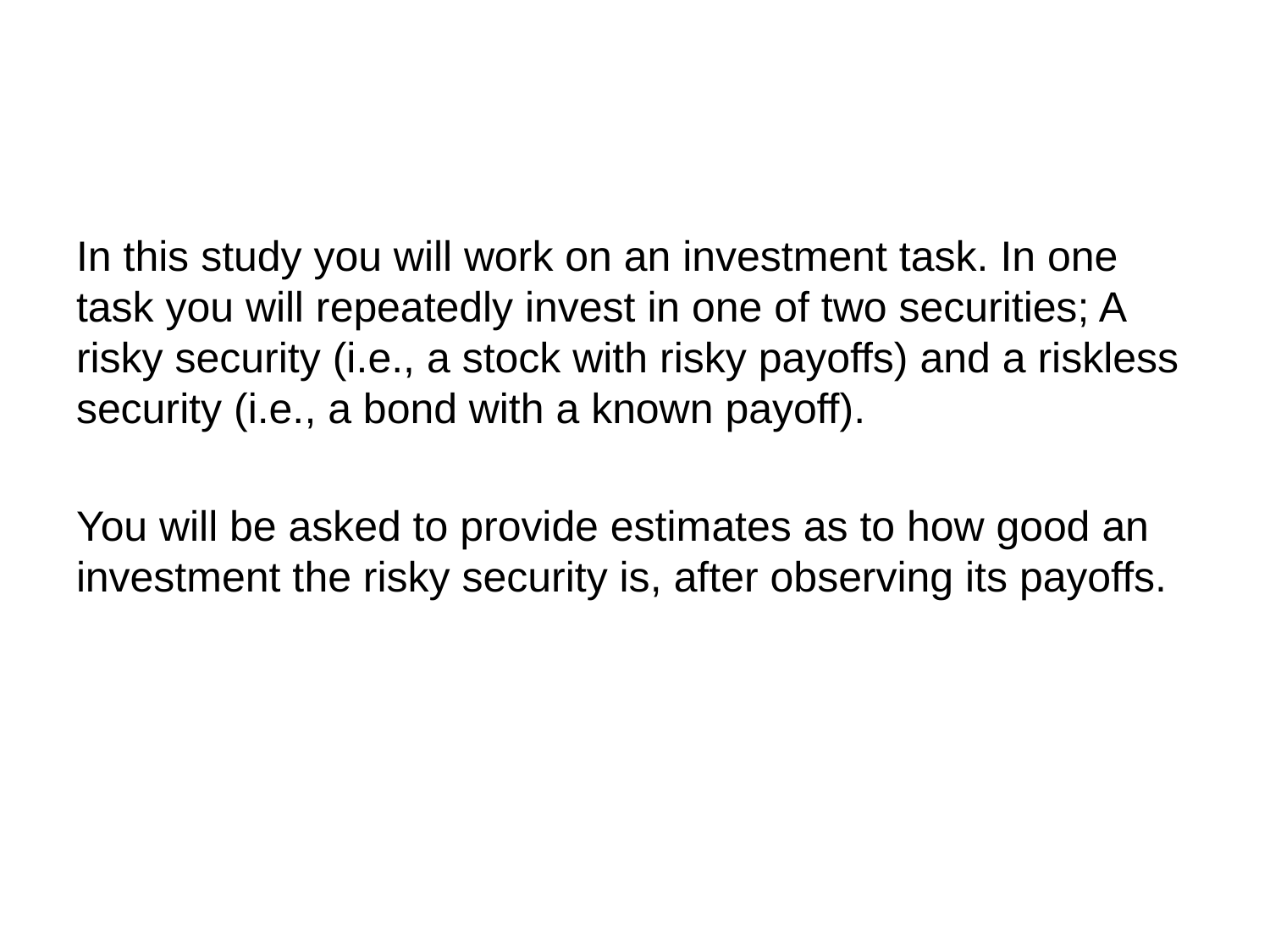

In this study you will work on an investment task. In one task you will repeatedly invest in one of two securities; A risky security (i.e., a stock with risky payoffs) and a riskless security (i.e., a bond with a known payoff).

You will be asked to provide estimates as to how good an investment the risky security is, after observing its payoffs.